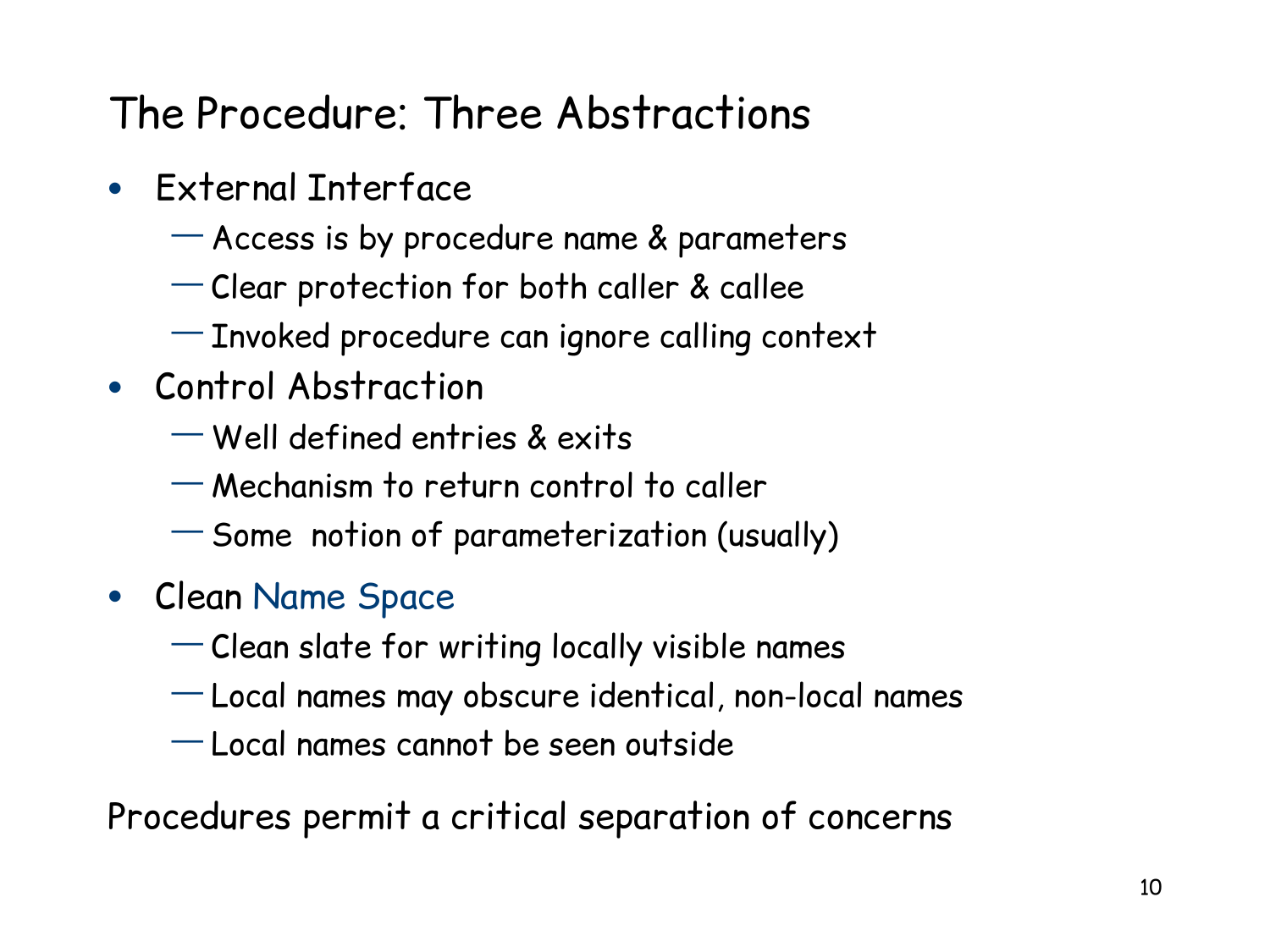

# The Procedure: Three Abstractions
External Interface
Access is by procedure name & parameters
Clear protection for both caller & callee
Invoked procedure can ignore calling context
Control Abstraction
Well defined entries & exits
Mechanism to return control to caller
Some  notion of parameterization (usually)
Clean Name Space
Clean slate for writing locally visible names
Local names may obscure identical, non-local names
Local names cannot be seen outside
Procedures permit a critical separation of concerns
10